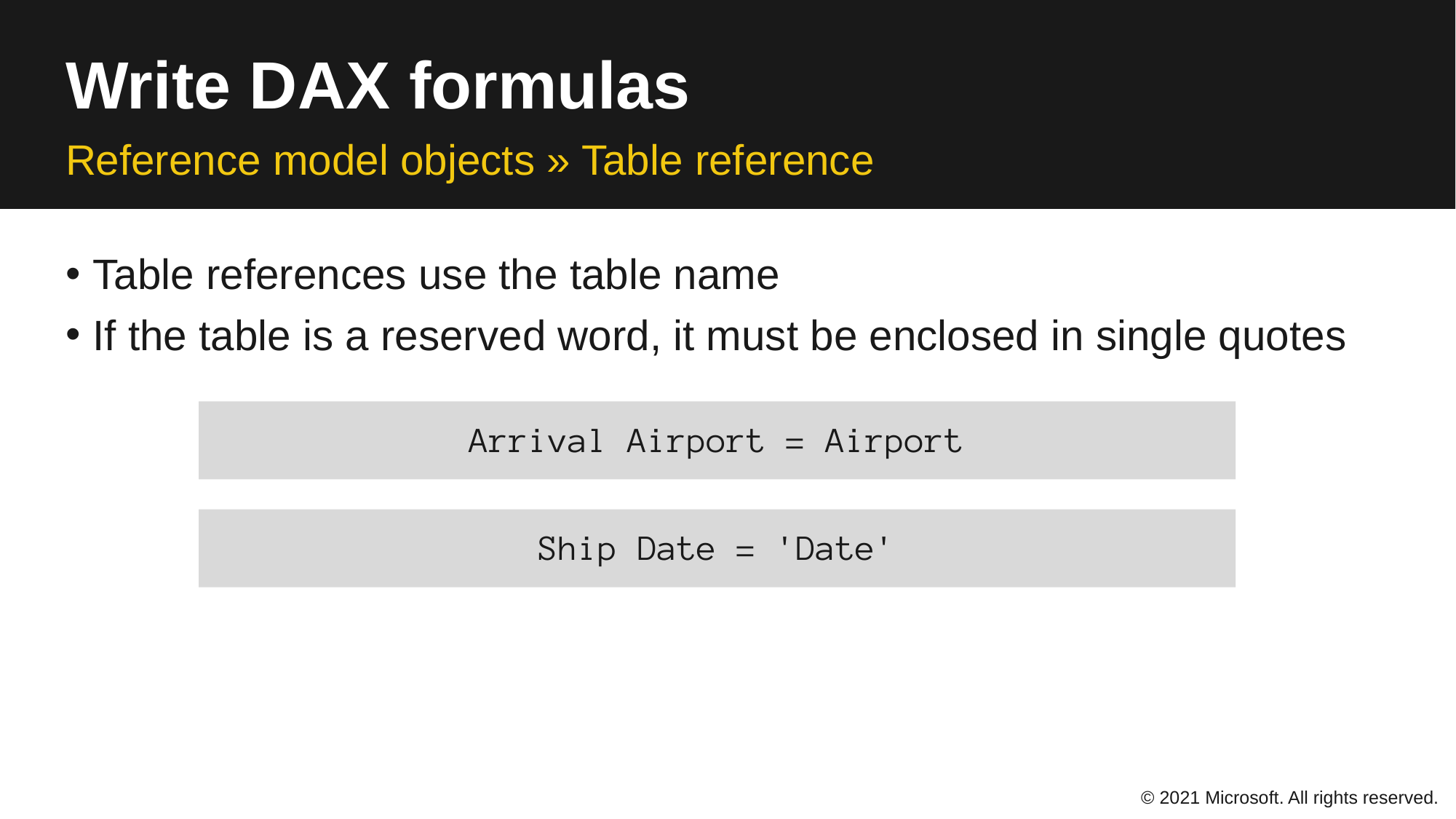

# Write DAX formulas
Reference model objects » Table reference
Table references use the table name
If the table is a reserved word, it must be enclosed in single quotes
Arrival Airport = Airport
Ship Date = 'Date'
© 2021 Microsoft. All rights reserved.